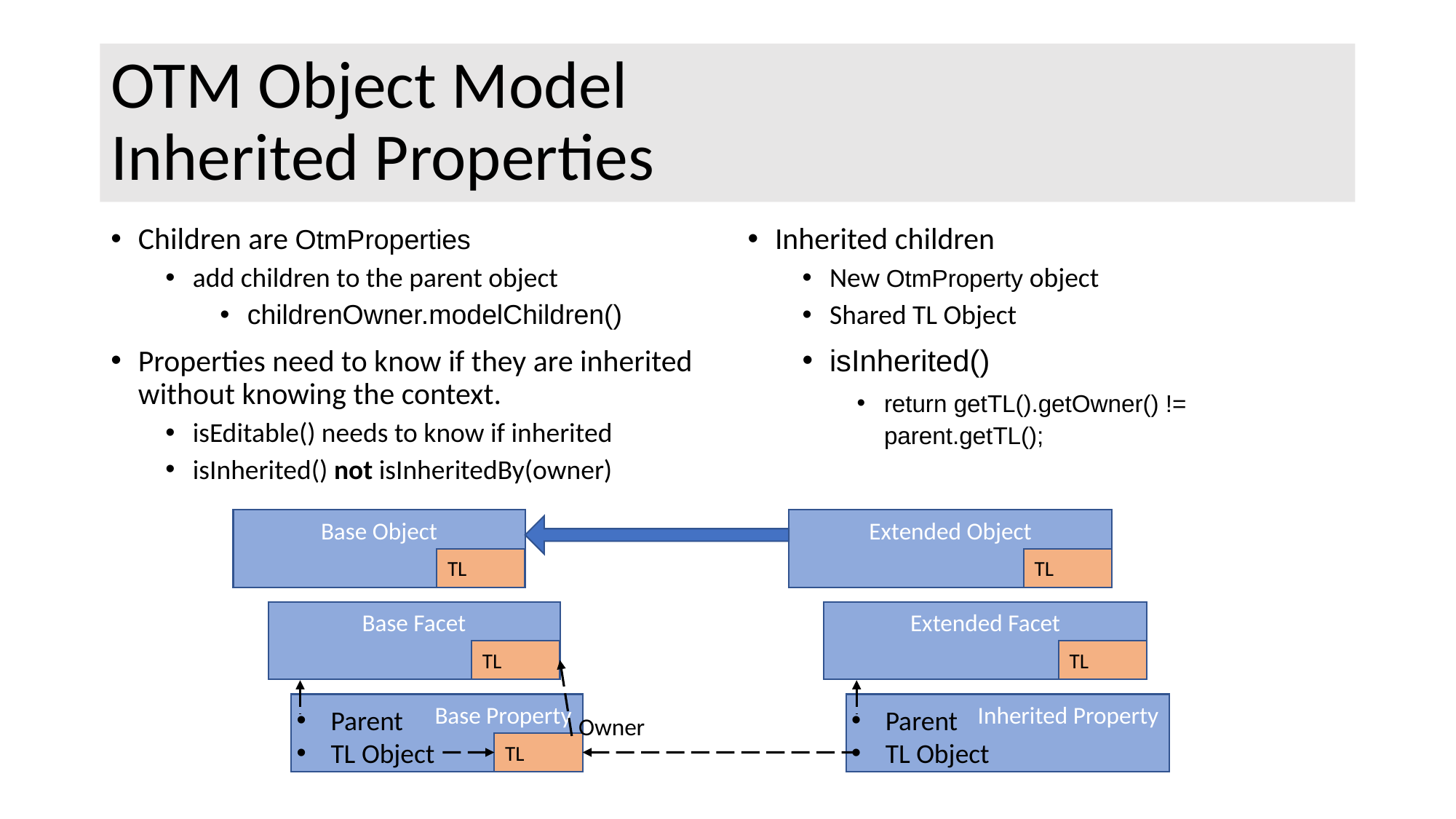

# OTM Object Model Inherited Properties
Children are OtmProperties
add children to the parent object
childrenOwner.modelChildren()
Properties need to know if they are inherited without knowing the context.
isEditable() needs to know if inherited
isInherited() not isInheritedBy(owner)

Inherited children
New OtmProperty object
Shared TL Object
isInherited()
return getTL().getOwner() != parent.getTL();

Base Object
Extended Object
TL
TL
Base Facet
Extended Facet
TL
TL
Base Property
Inherited Property
Parent
TL Object
Parent
TL Object
Owner
TL